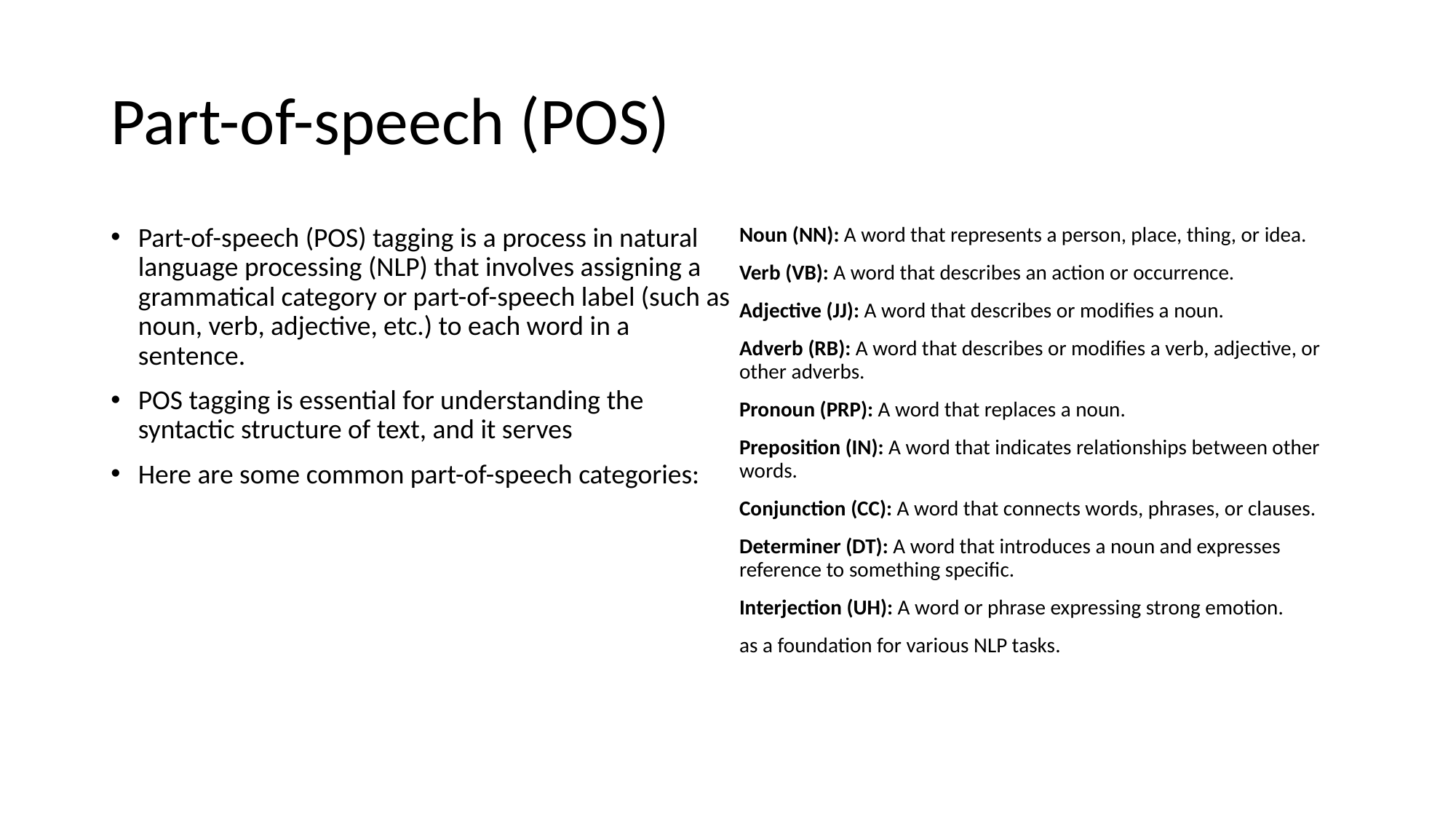

# Part-of-speech (POS)
Part-of-speech (POS) tagging is a process in natural language processing (NLP) that involves assigning a grammatical category or part-of-speech label (such as noun, verb, adjective, etc.) to each word in a sentence.
POS tagging is essential for understanding the syntactic structure of text, and it serves
Here are some common part-of-speech categories:

Noun (NN): A word that represents a person, place, thing, or idea.
Verb (VB): A word that describes an action or occurrence.
Adjective (JJ): A word that describes or modifies a noun.
Adverb (RB): A word that describes or modifies a verb, adjective, or other adverbs.
Pronoun (PRP): A word that replaces a noun.
Preposition (IN): A word that indicates relationships between other words.
Conjunction (CC): A word that connects words, phrases, or clauses.
Determiner (DT): A word that introduces a noun and expresses reference to something specific.
Interjection (UH): A word or phrase expressing strong emotion.
as a foundation for various NLP tasks.